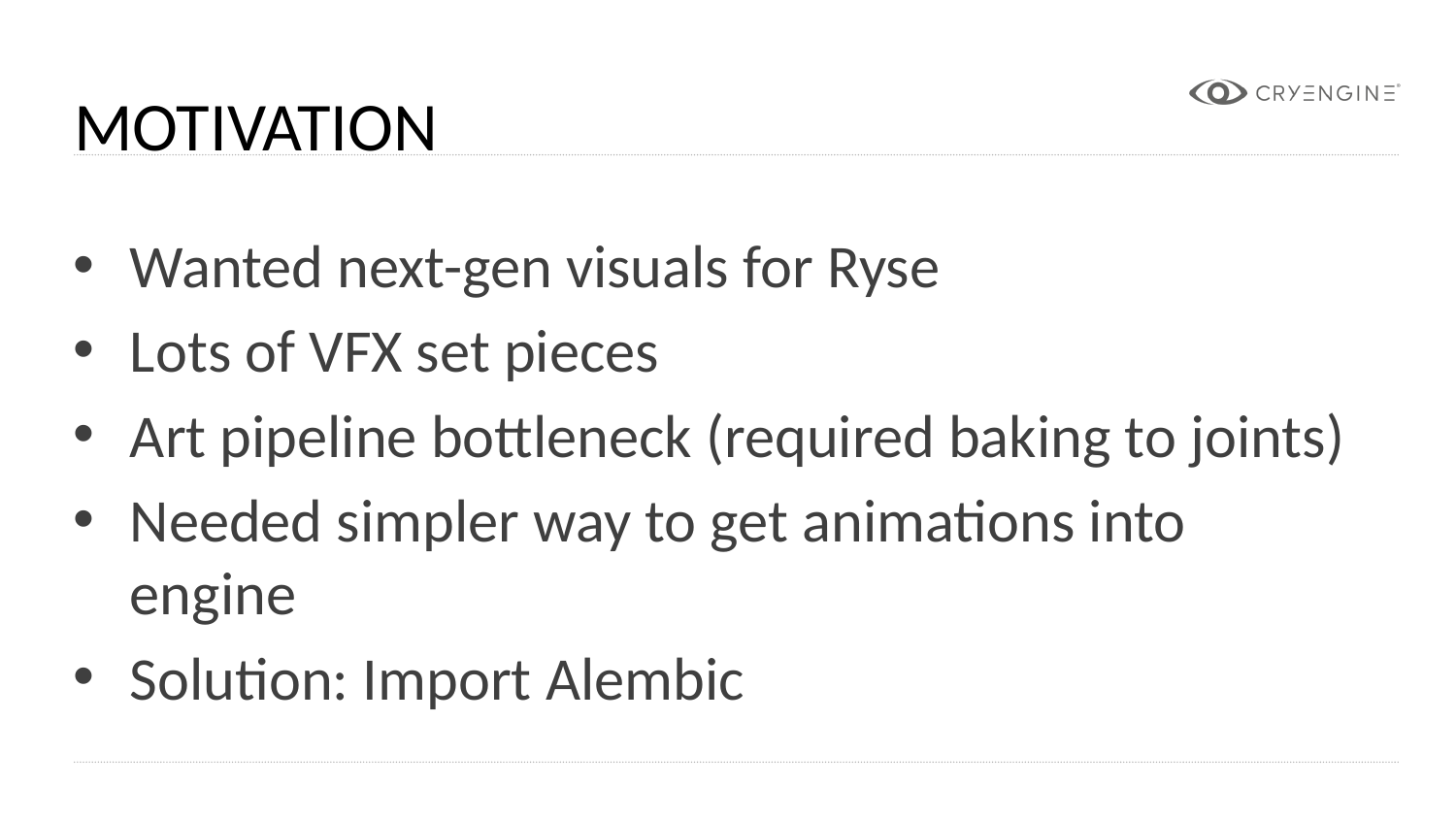

Motivation
Wanted next-gen visuals for Ryse
Lots of VFX set pieces
Art pipeline bottleneck (required baking to joints)
Needed simpler way to get animations into engine
Solution: Import Alembic